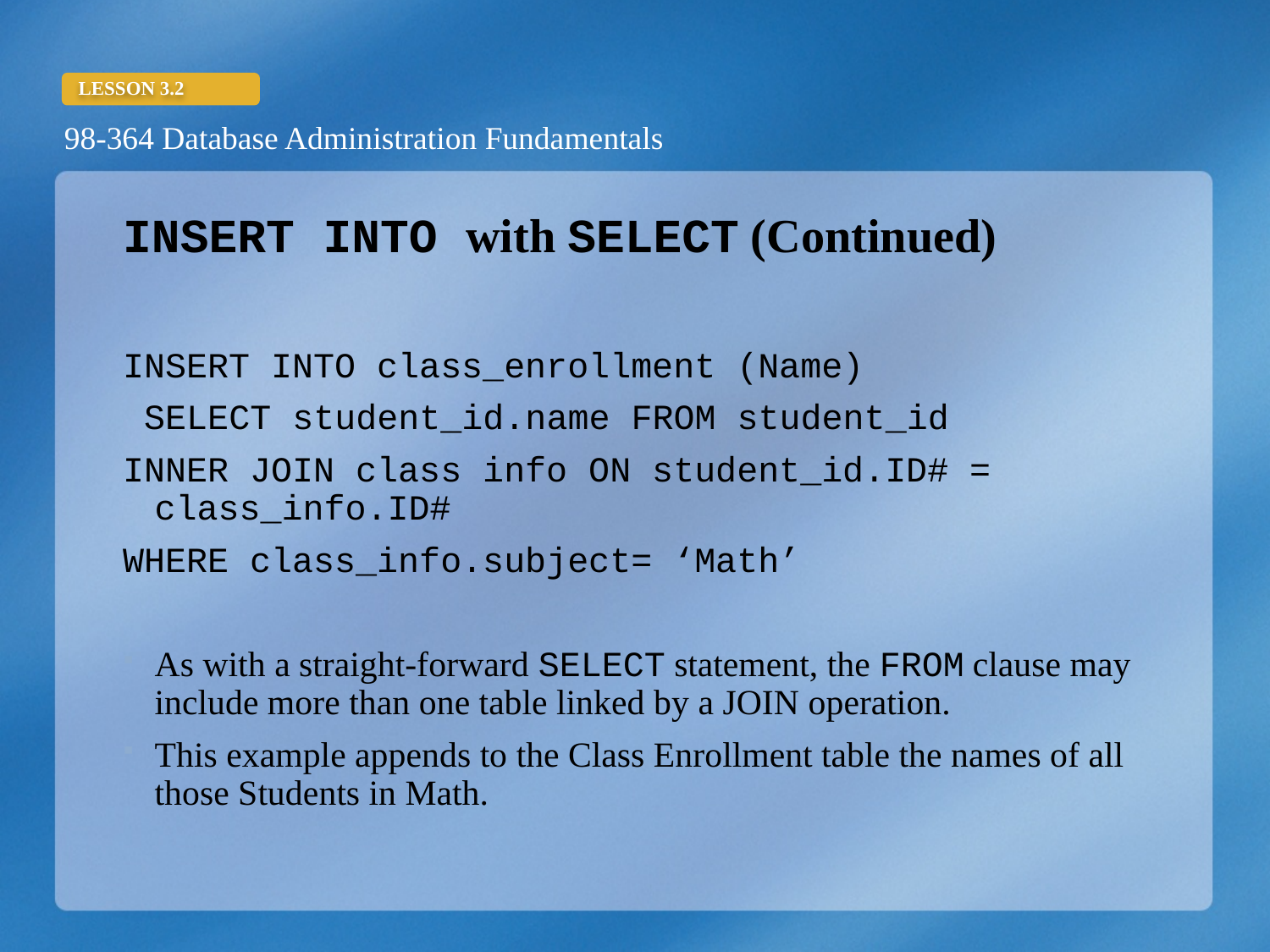

INSERT INTO with SELECT (Continued)

INSERT INTO class_enrollment (Name)
 SELECT student_id.name FROM student_id
INNER JOIN class info ON student_id.ID# = class_info.ID#
WHERE class_info.subject= ‘Math’

As with a straight-forward SELECT statement, the FROM clause may include more than one table linked by a JOIN operation.
This example appends to the Class Enrollment table the names of all those Students in Math.